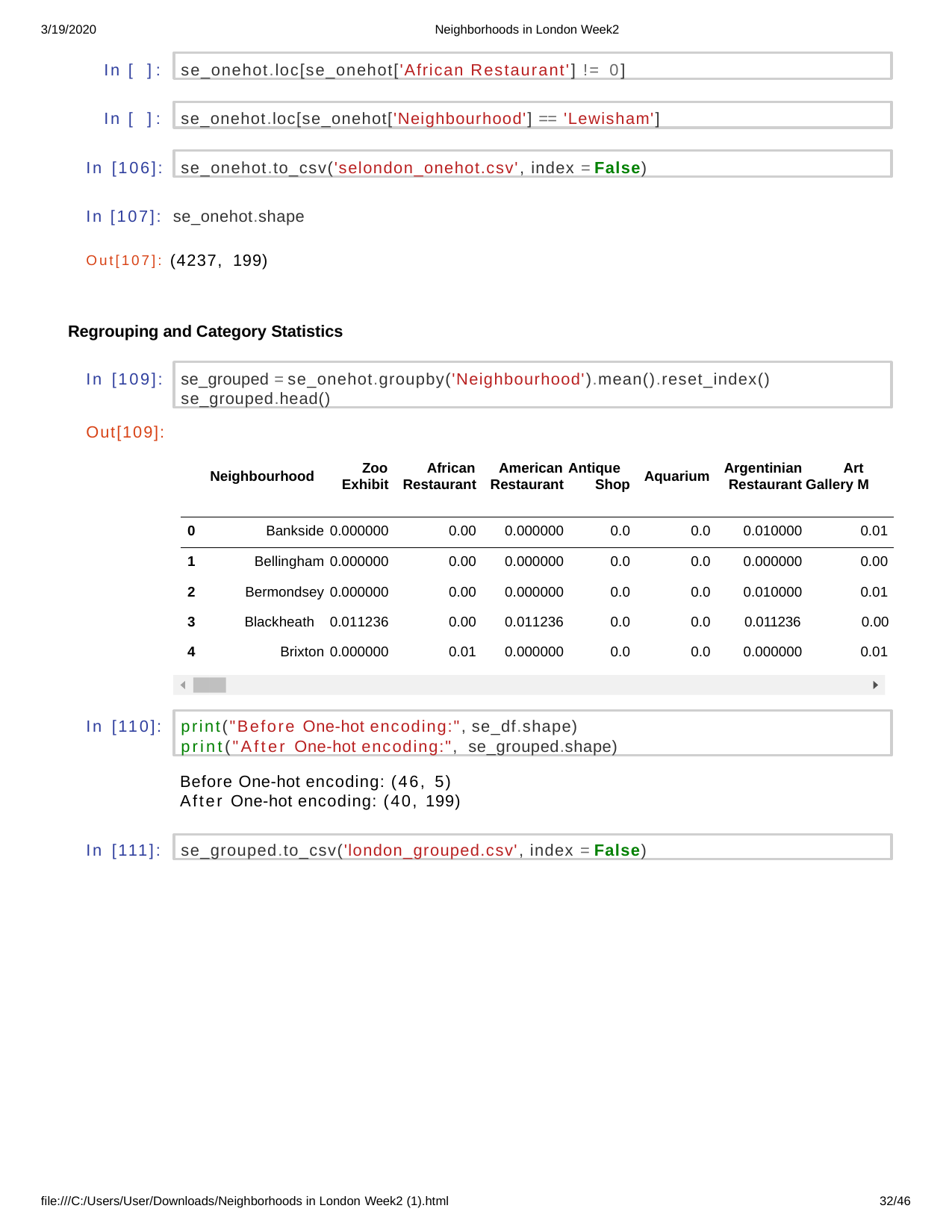

3/19/2020
Neighborhoods in London Week2
se_onehot.loc[se_onehot['African Restaurant'] != 0]
In [ ]:
se_onehot.loc[se_onehot['Neighbourhood'] == 'Lewisham']
In [ ]:
se_onehot.to_csv('selondon_onehot.csv', index = False)
In [106]:
In [107]: se_onehot.shape

Out[107]: (4237, 199)
Regrouping and Category Statistics
se_grouped = se_onehot.groupby('Neighbourhood').mean().reset_index()  se_grouped.head()
In [109]:
Out[109]:
Zoo
African
American Antique
Argentinian
Art
Neighbourhood
Aquarium
|  | Exhibit | Restaurant | Restaurant | Shop |  | Restaurant Gallery M |
| --- | --- | --- | --- | --- | --- | --- |
| 0 | Bankside 0.000000 | 0.00 | 0.000000 | 0.0 | 0.0 | 0.010000 0.01 |
| 1 | Bellingham 0.000000 | 0.00 | 0.000000 | 0.0 | 0.0 | 0.000000 0.00 |
| 2 | Bermondsey 0.000000 | 0.00 | 0.000000 | 0.0 | 0.0 | 0.010000 0.01 |
| 3 | Blackheath 0.011236 | 0.00 | 0.011236 | 0.0 | 0.0 | 0.011236 0.00 |
| 4 | Brixton 0.000000 | 0.01 | 0.000000 | 0.0 | 0.0 | 0.000000 0.01 |

print("Before One-hot encoding:", se_df.shape)
print("After One-hot encoding:", se_grouped.shape)
In [110]:
Before One-hot encoding: (46, 5)
After One-hot encoding: (40, 199)
se_grouped.to_csv('london_grouped.csv', index = False)
In [111]:
file:///C:/Users/User/Downloads/Neighborhoods in London Week2 (1).html
32/46